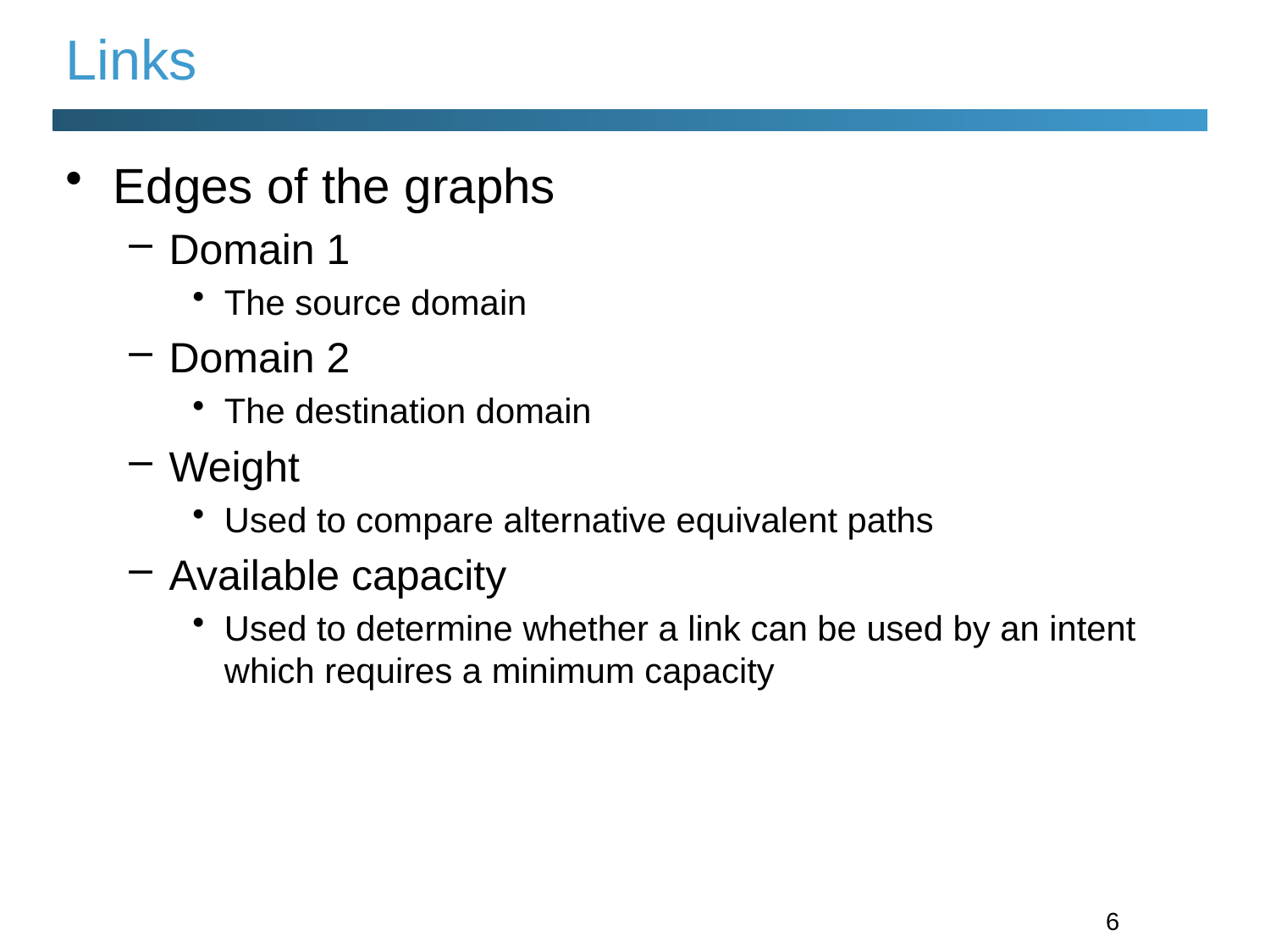

# Links
Edges of the graphs
Domain 1
The source domain
Domain 2
The destination domain
Weight
Used to compare alternative equivalent paths
Available capacity
Used to determine whether a link can be used by an intent which requires a minimum capacity
6